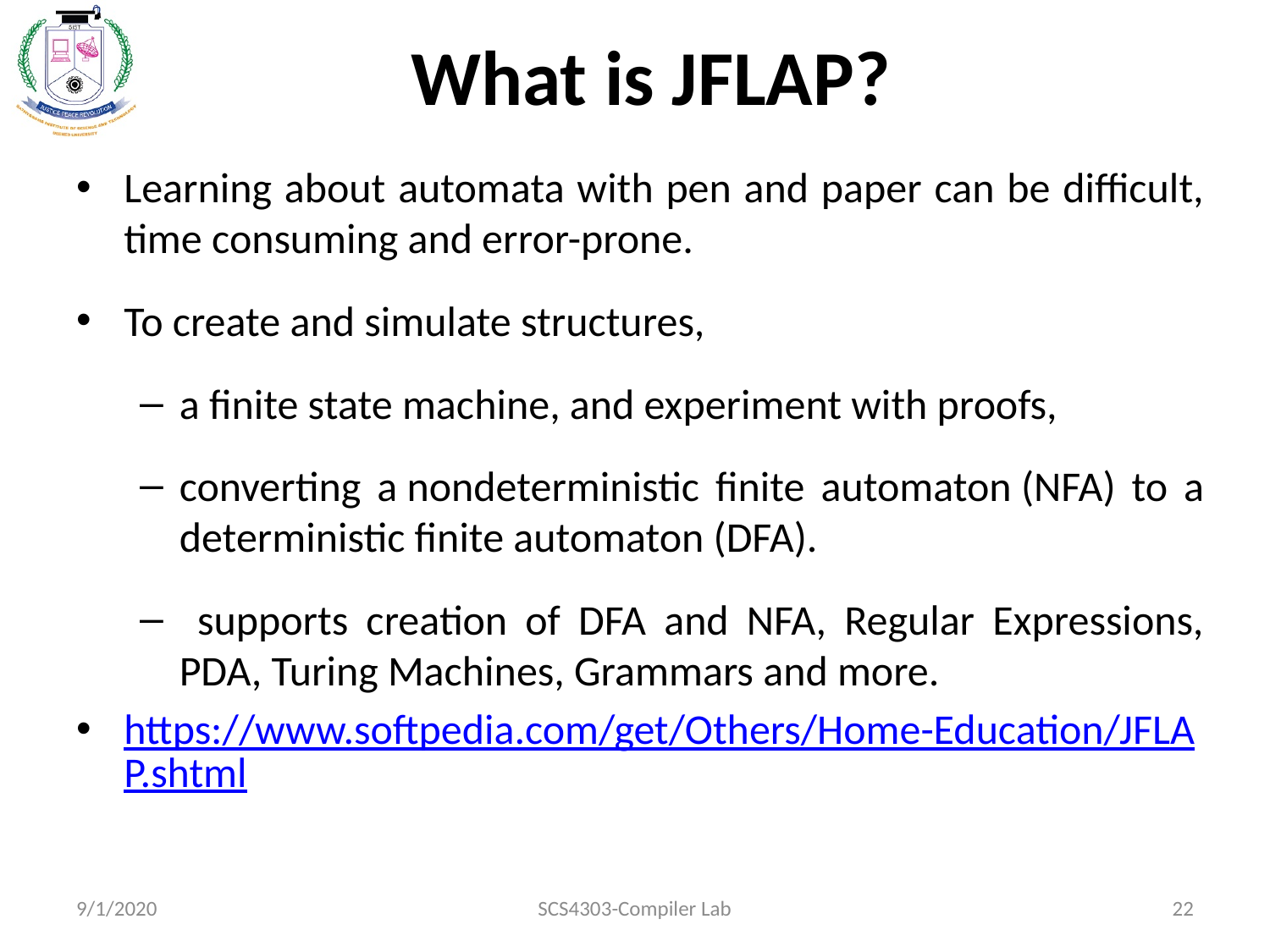

# What is JFLAP?
Learning about automata with pen and paper can be difficult, time consuming and error-prone.
To create and simulate structures,
a finite state machine, and experiment with proofs,
converting a nondeterministic finite automaton (NFA) to a deterministic finite automaton (DFA).
 supports creation of DFA and NFA, Regular Expressions, PDA, Turing Machines, Grammars and more.
https://www.softpedia.com/get/Others/Home-Education/JFLAP.shtml
9/1/2020
SCS4303-Compiler Lab
22